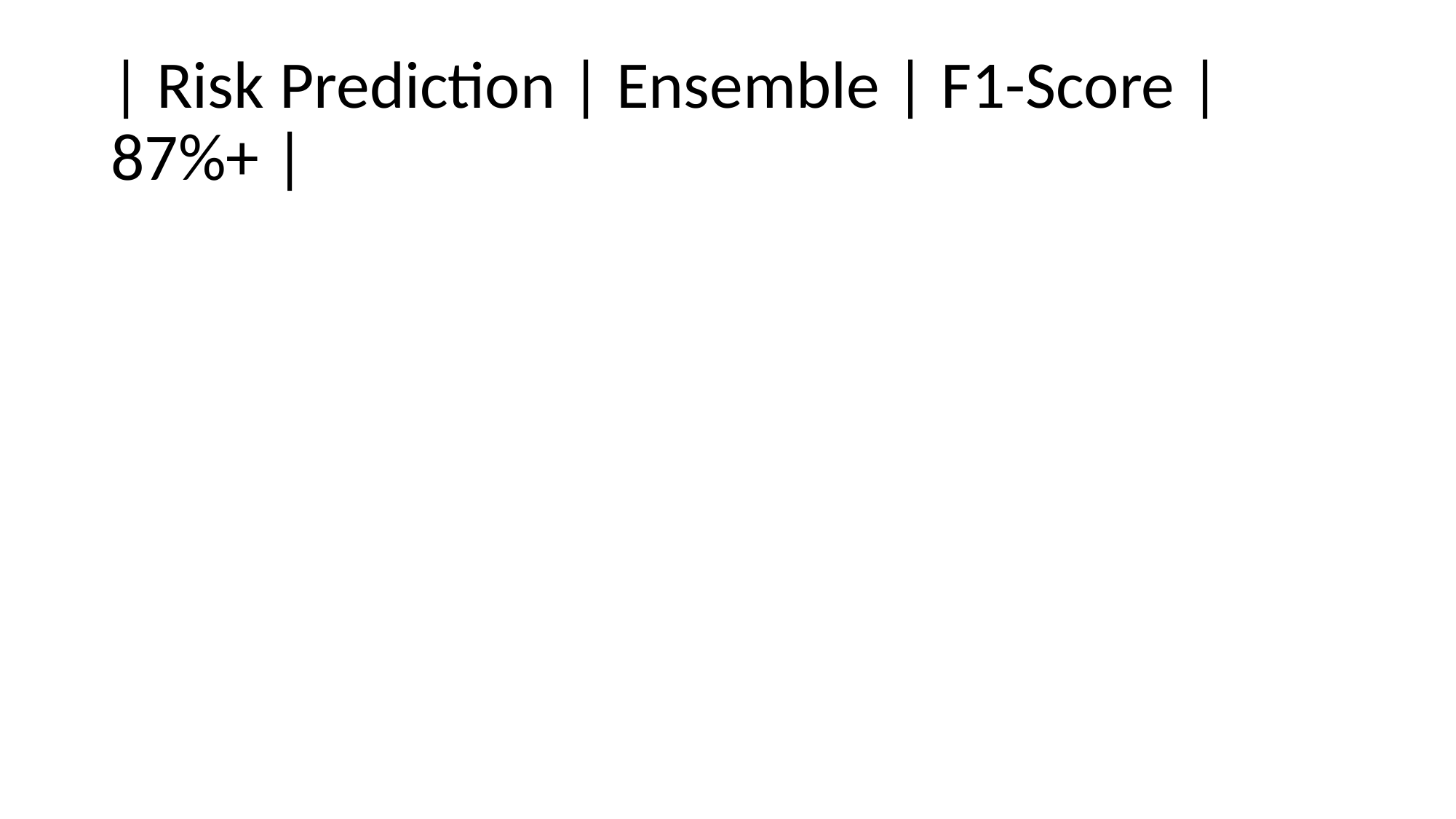

# | Risk Prediction | Ensemble | F1-Score | 87%+ |